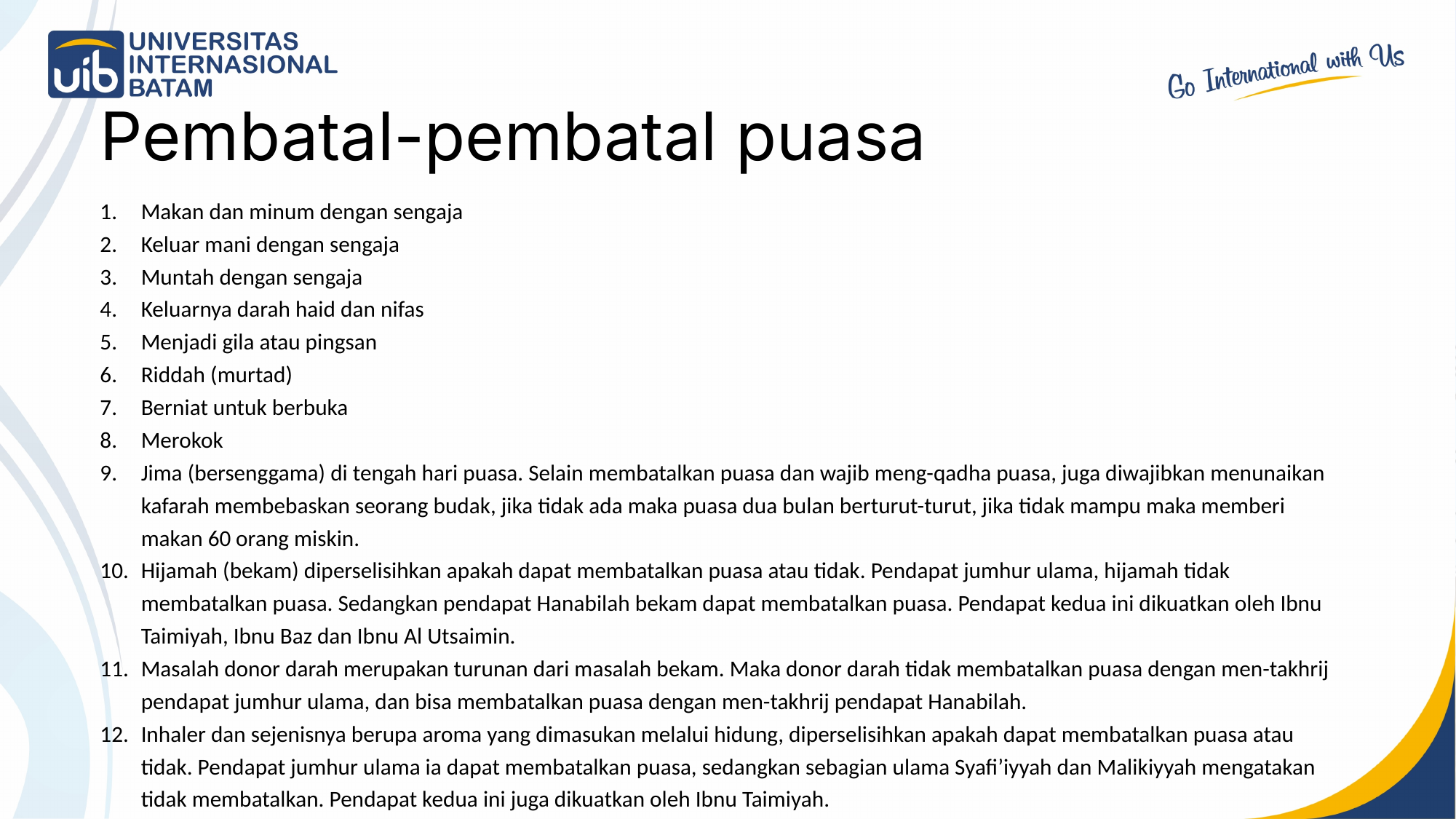

# Pembatal-pembatal puasa
Makan dan minum dengan sengaja
Keluar mani dengan sengaja
Muntah dengan sengaja
Keluarnya darah haid dan nifas
Menjadi gila atau pingsan
Riddah (murtad)
Berniat untuk berbuka
Merokok
Jima (bersenggama) di tengah hari puasa. Selain membatalkan puasa dan wajib meng-qadha puasa, juga diwajibkan menunaikan kafarah membebaskan seorang budak, jika tidak ada maka puasa dua bulan berturut-turut, jika tidak mampu maka memberi makan 60 orang miskin.
Hijamah (bekam) diperselisihkan apakah dapat membatalkan puasa atau tidak. Pendapat jumhur ulama, hijamah tidak membatalkan puasa. Sedangkan pendapat Hanabilah bekam dapat membatalkan puasa. Pendapat kedua ini dikuatkan oleh Ibnu Taimiyah, Ibnu Baz dan Ibnu Al Utsaimin.
Masalah donor darah merupakan turunan dari masalah bekam. Maka donor darah tidak membatalkan puasa dengan men-takhrij pendapat jumhur ulama, dan bisa membatalkan puasa dengan men-takhrij pendapat Hanabilah.
Inhaler dan sejenisnya berupa aroma yang dimasukan melalui hidung, diperselisihkan apakah dapat membatalkan puasa atau tidak. Pendapat jumhur ulama ia dapat membatalkan puasa, sedangkan sebagian ulama Syafi’iyyah dan Malikiyyah mengatakan tidak membatalkan. Pendapat kedua ini juga dikuatkan oleh Ibnu Taimiyah.